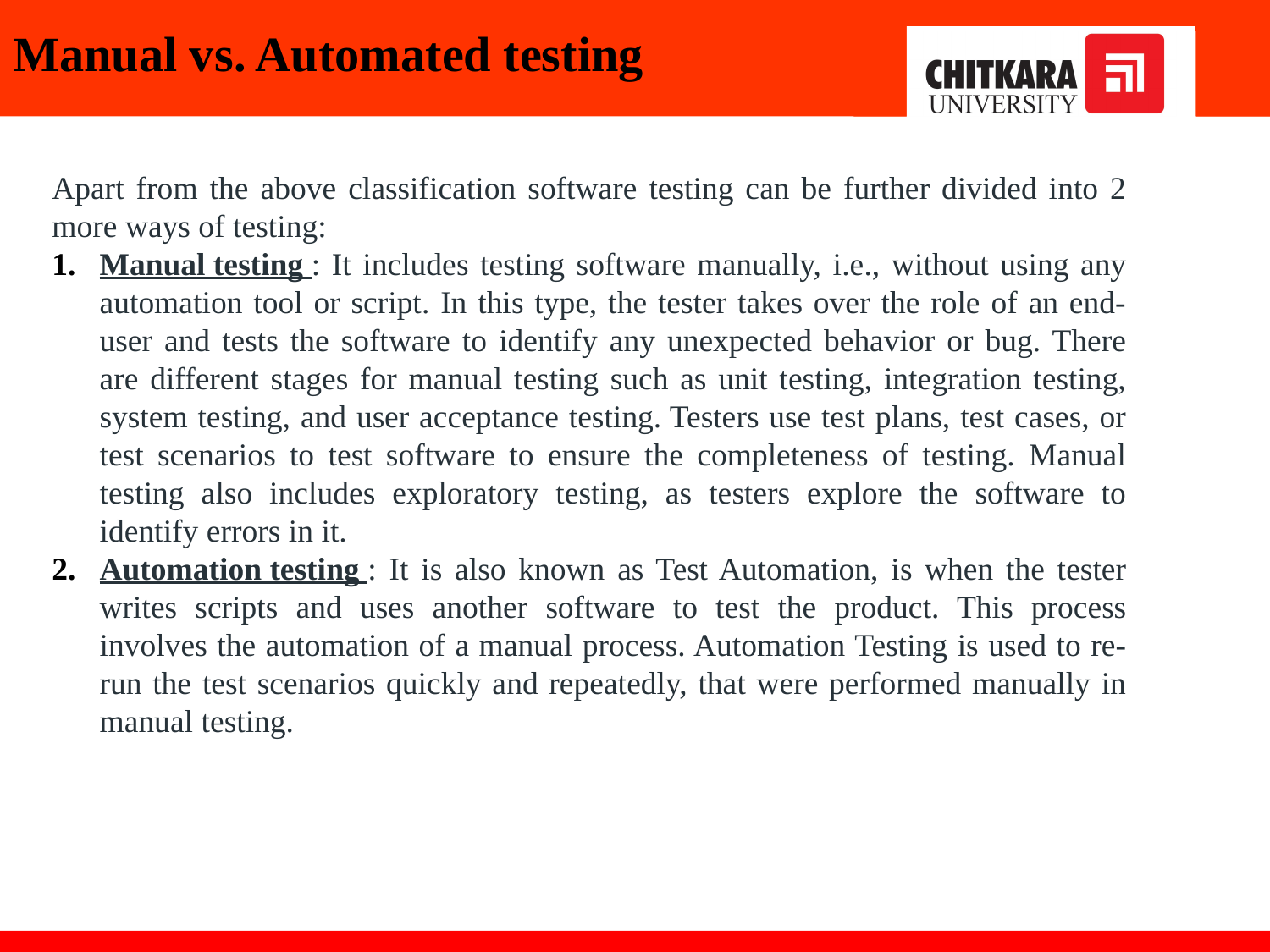

Manual vs. Automated testing
Apart from the above classification software testing can be further divided into 2 more ways of testing:
Manual testing : It includes testing software manually, i.e., without using any automation tool or script. In this type, the tester takes over the role of an end-user and tests the software to identify any unexpected behavior or bug. There are different stages for manual testing such as unit testing, integration testing, system testing, and user acceptance testing. Testers use test plans, test cases, or test scenarios to test software to ensure the completeness of testing. Manual testing also includes exploratory testing, as testers explore the software to identify errors in it.
Automation testing : It is also known as Test Automation, is when the tester writes scripts and uses another software to test the product. This process involves the automation of a manual process. Automation Testing is used to re-run the test scenarios quickly and repeatedly, that were performed manually in manual testing.